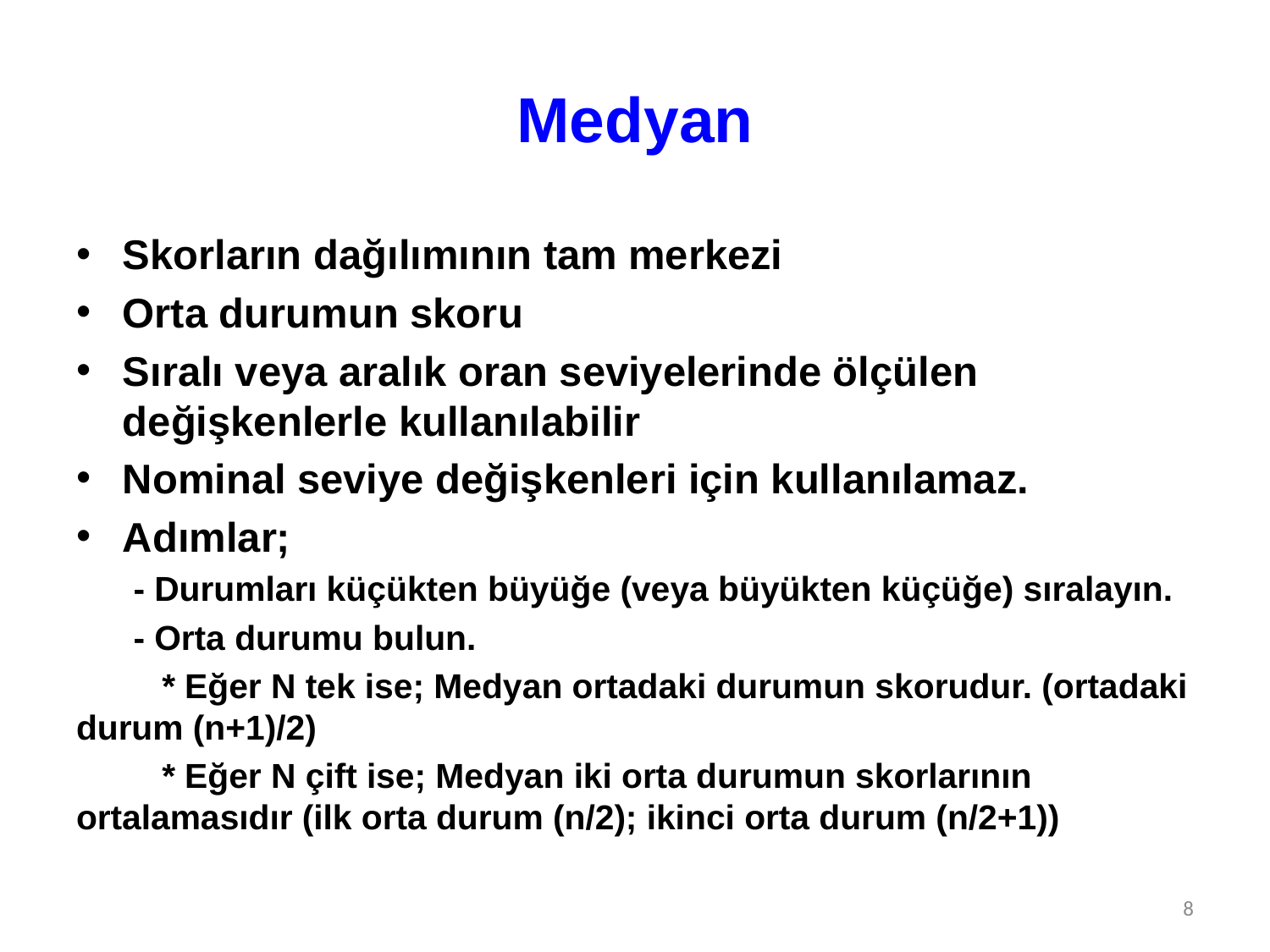

# Medyan
Skorların dağılımının tam merkezi
Orta durumun skoru
Sıralı veya aralık oran seviyelerinde ölçülen değişkenlerle kullanılabilir
Nominal seviye değişkenleri için kullanılamaz.
Adımlar;
      - Durumları küçükten büyüğe (veya büyükten küçüğe) sıralayın.
      - Orta durumu bulun.
         * Eğer N tek ise; Medyan ortadaki durumun skorudur. (ortadaki durum (n+1)/2)
         * Eğer N çift ise; Medyan iki orta durumun skorlarının ortalamasıdır (ilk orta durum (n/2); ikinci orta durum (n/2+1))

8